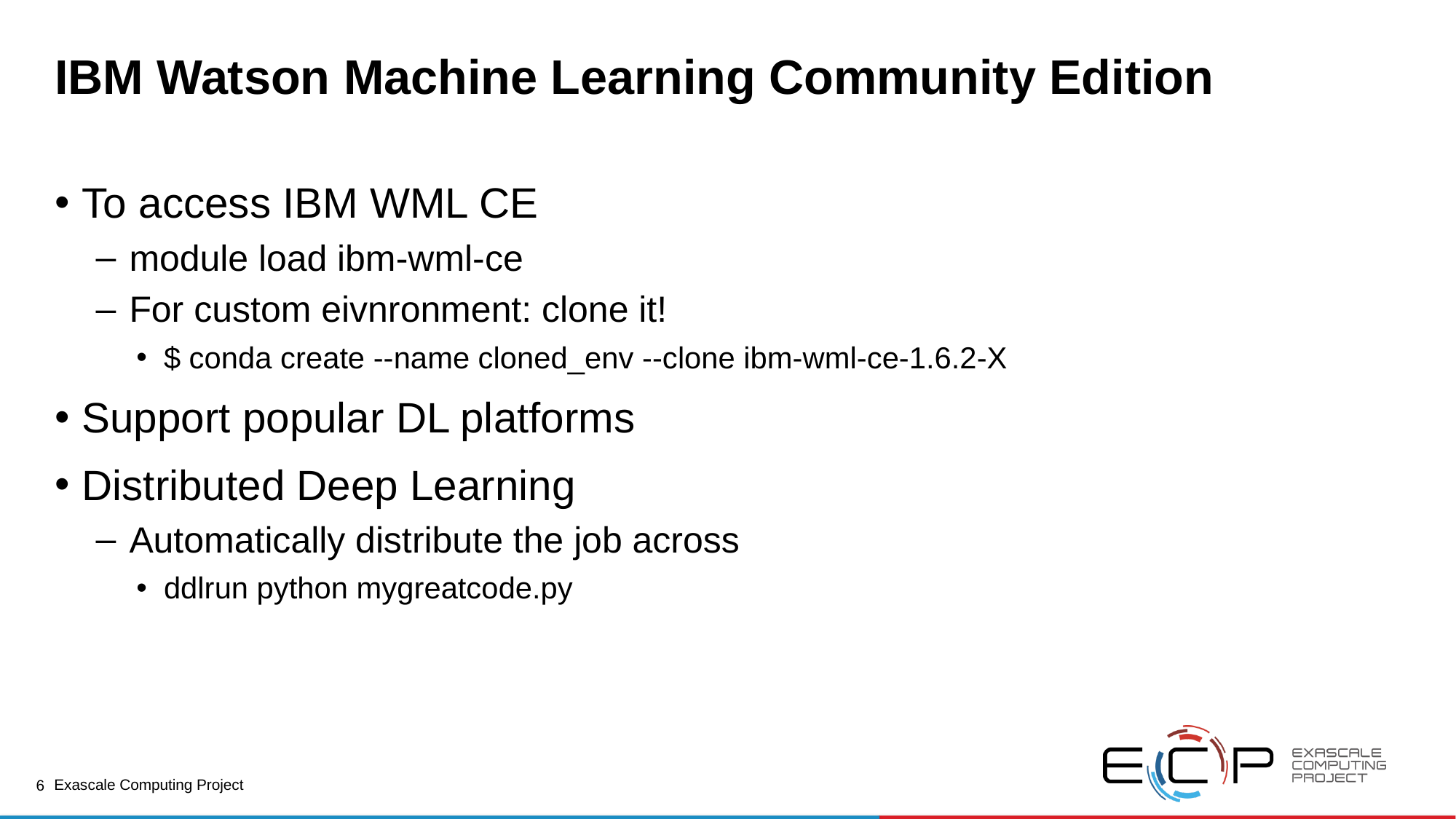

# IBM Watson Machine Learning Community Edition
To access IBM WML CE
module load ibm-wml-ce
For custom eivnronment: clone it!
$ conda create --name cloned_env --clone ibm-wml-ce-1.6.2-X
Support popular DL platforms
Distributed Deep Learning
Automatically distribute the job across
ddlrun python mygreatcode.py